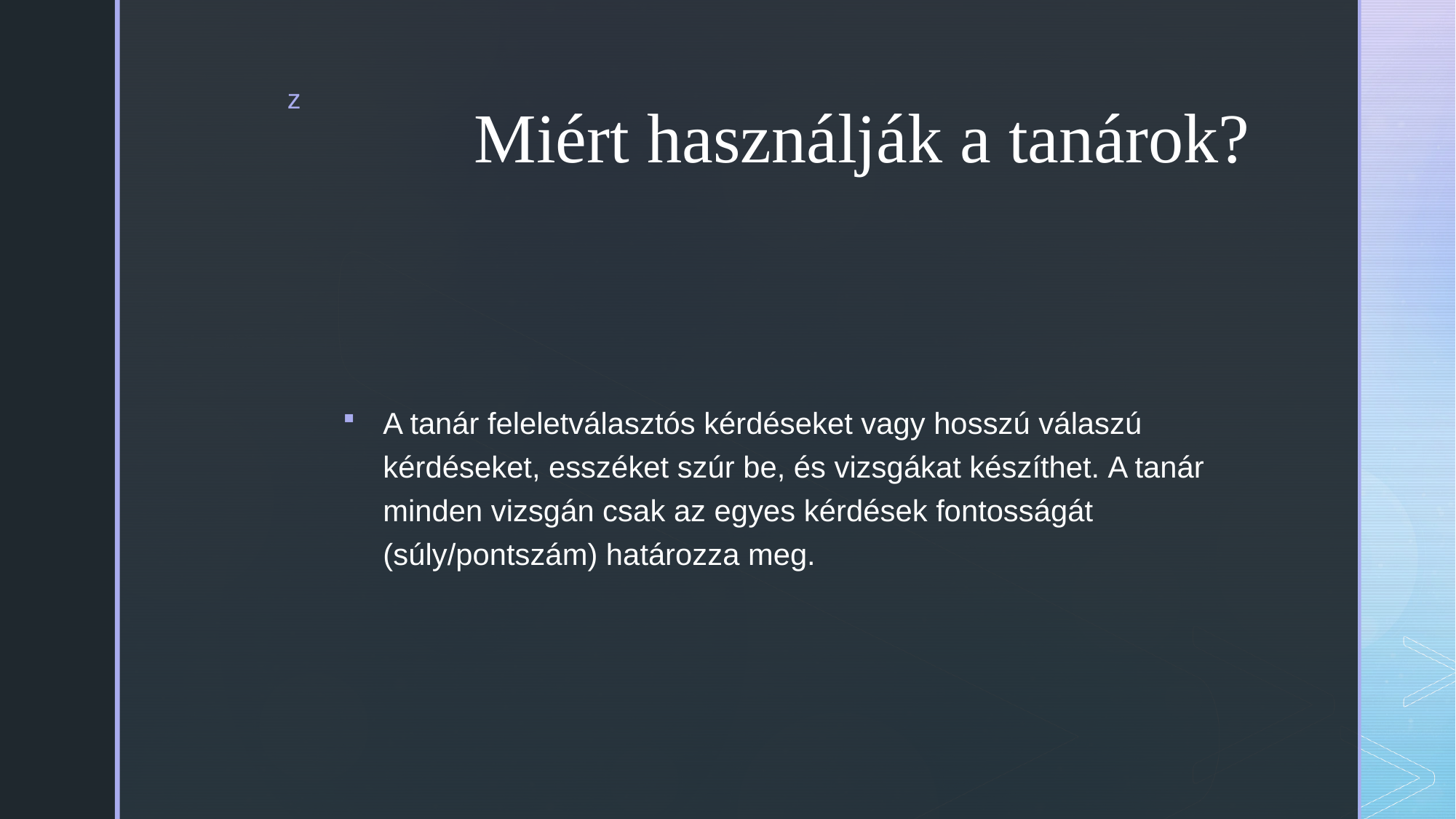

# Miért használják a tanárok?
A tanár feleletválasztós kérdéseket vagy hosszú válaszú kérdéseket, esszéket szúr be, és vizsgákat készíthet. A tanár minden vizsgán csak az egyes kérdések fontosságát (súly/pontszám) határozza meg.